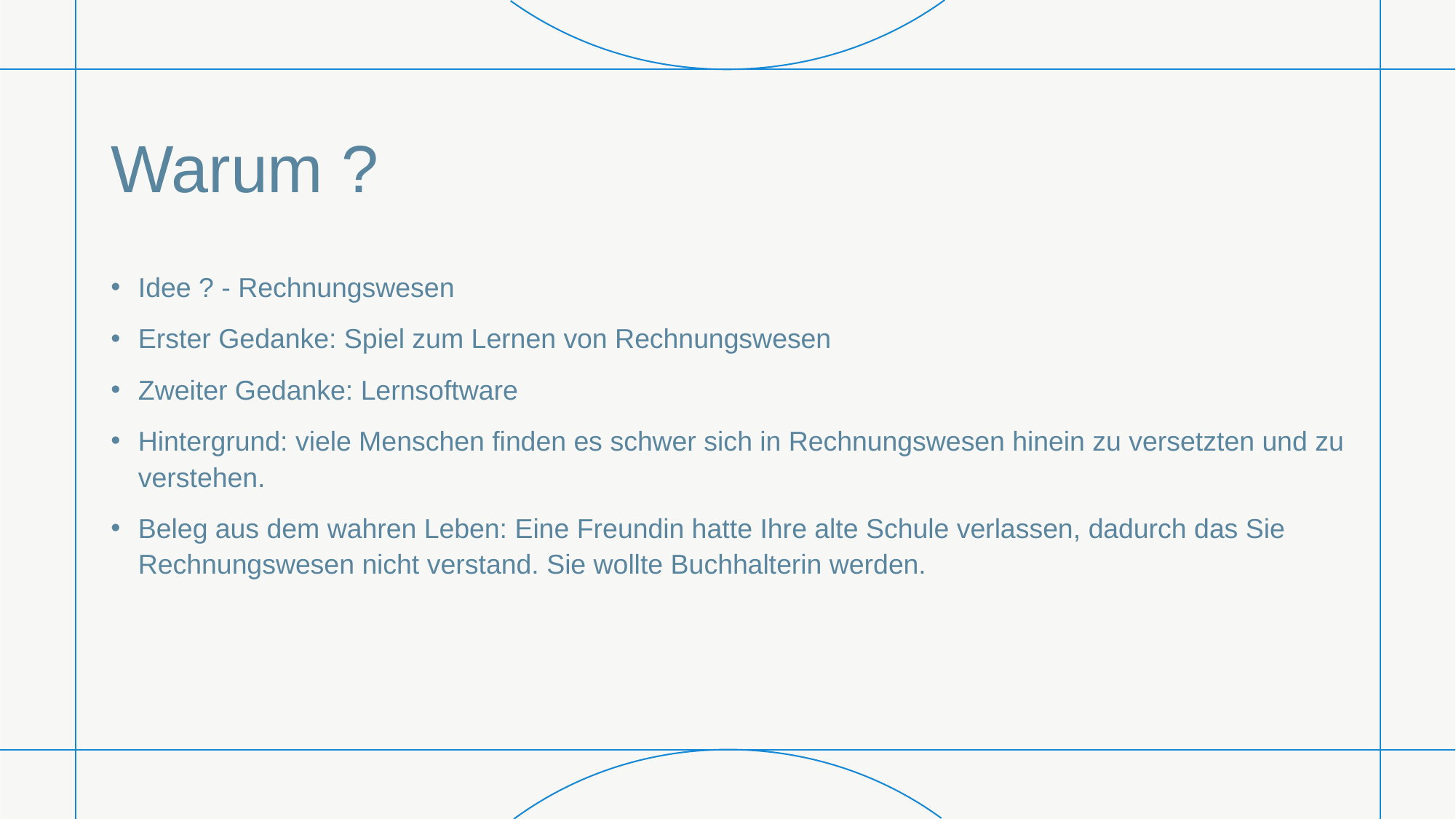

# Warum ?
Idee ? - Rechnungswesen
Erster Gedanke: Spiel zum Lernen von Rechnungswesen
Zweiter Gedanke: Lernsoftware
Hintergrund: viele Menschen finden es schwer sich in Rechnungswesen hinein zu versetzten und zu verstehen.
Beleg aus dem wahren Leben: Eine Freundin hatte Ihre alte Schule verlassen, dadurch das Sie Rechnungswesen nicht verstand. Sie wollte Buchhalterin werden.